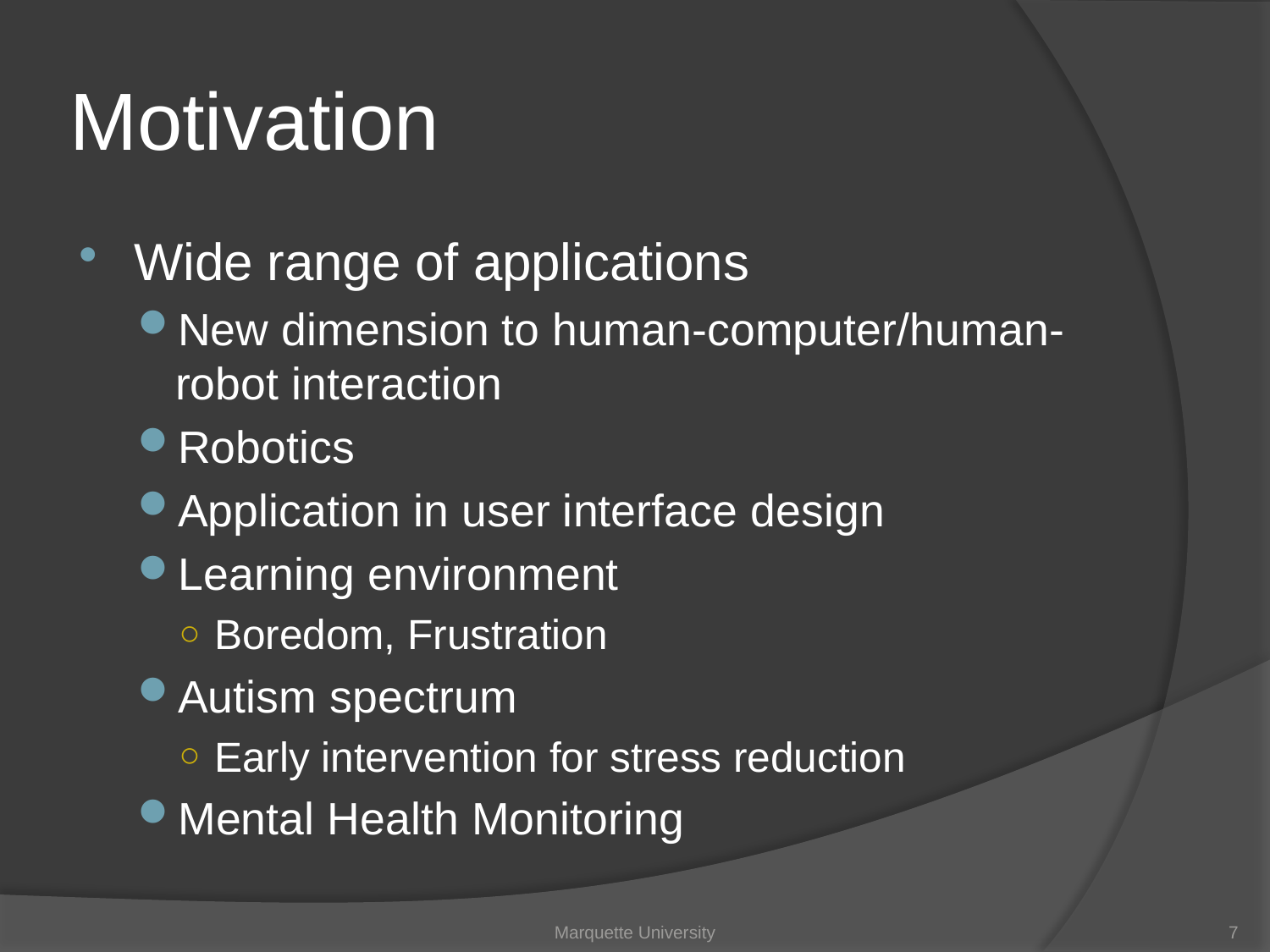

# Motivation
Wide range of applications
New dimension to human-computer/human-robot interaction
Robotics
Application in user interface design
Learning environment
Boredom, Frustration
Autism spectrum
Early intervention for stress reduction
Mental Health Monitoring

Marquette University
7